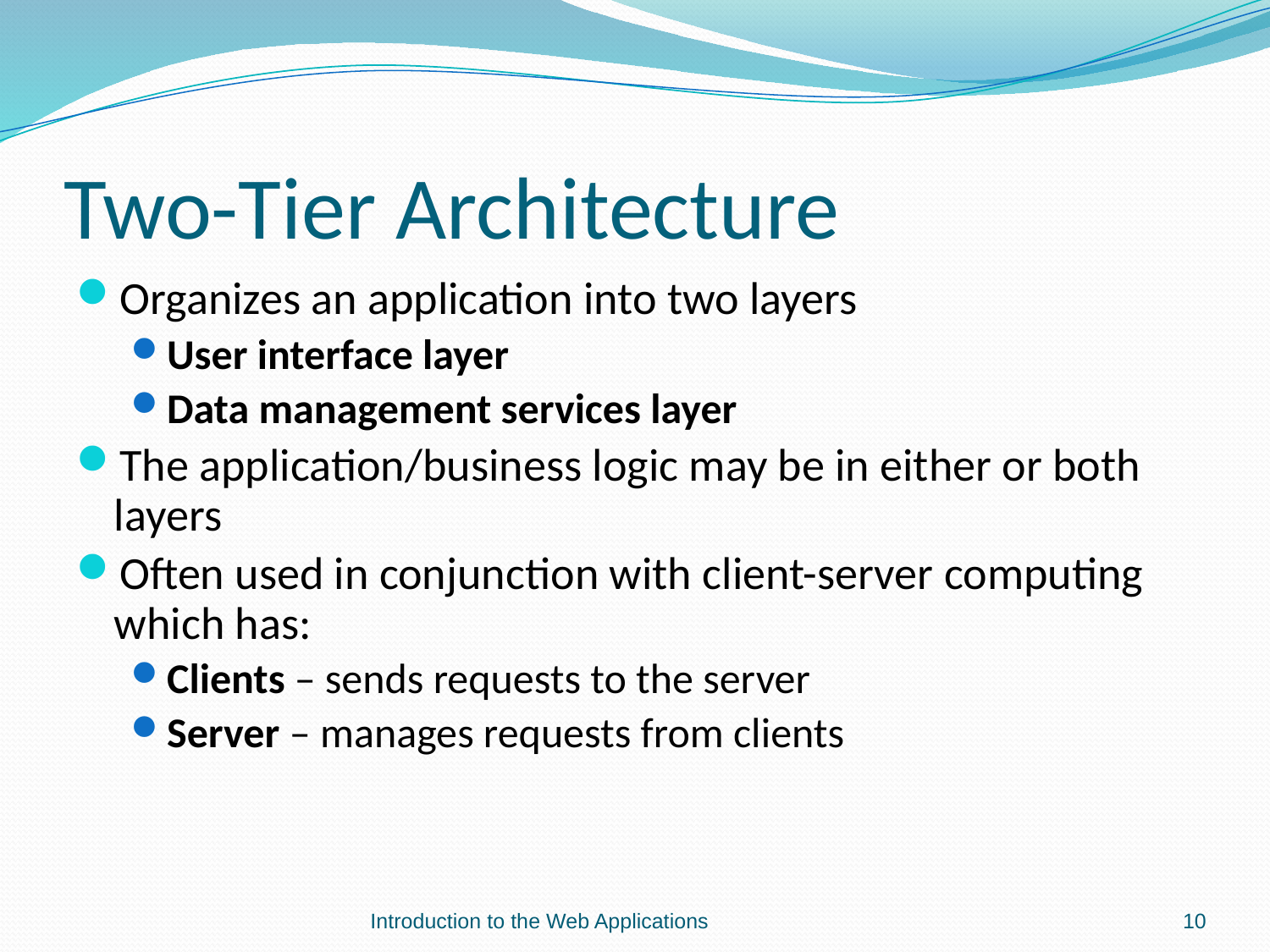

# Two-Tier Architecture
Organizes an application into two layers
User interface layer
Data management services layer
The application/business logic may be in either or both layers
Often used in conjunction with client-server computing which has:
Clients – sends requests to the server
Server – manages requests from clients
Introduction to the Web Applications
10